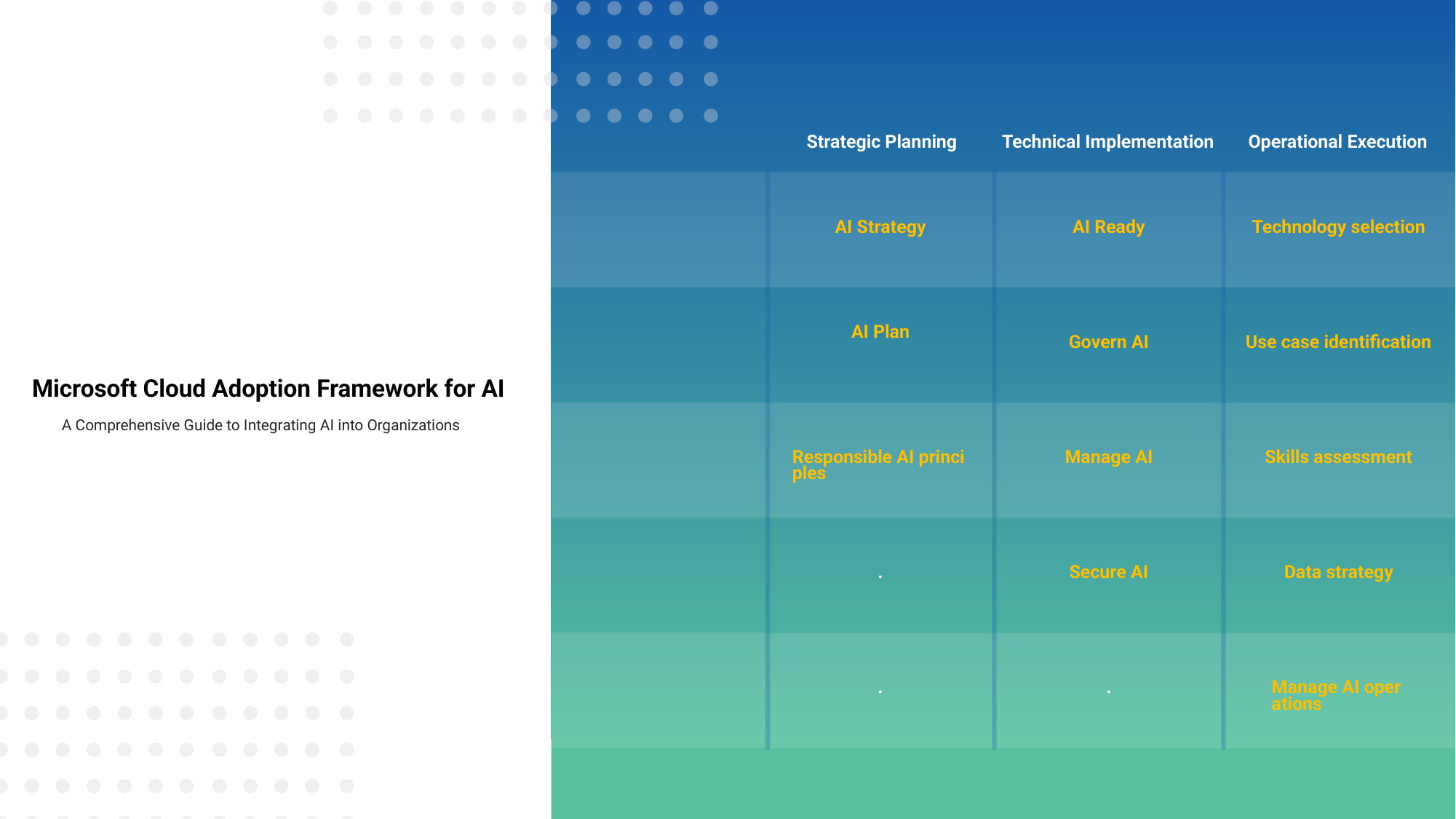

Strategic Planning
Technical Implementation
Operational Execution

AI Strategy
AI Plan

Responsible AI principles
.
.
AI Ready
Govern AI
Manage AI
Secure AI
.
Technology selection
Use case identification
Skills assessment
Data strategy
Manage AI operations

Microsoft Cloud Adoption Framework for AI
A Comprehensive Guide to Integrating AI into Organizations